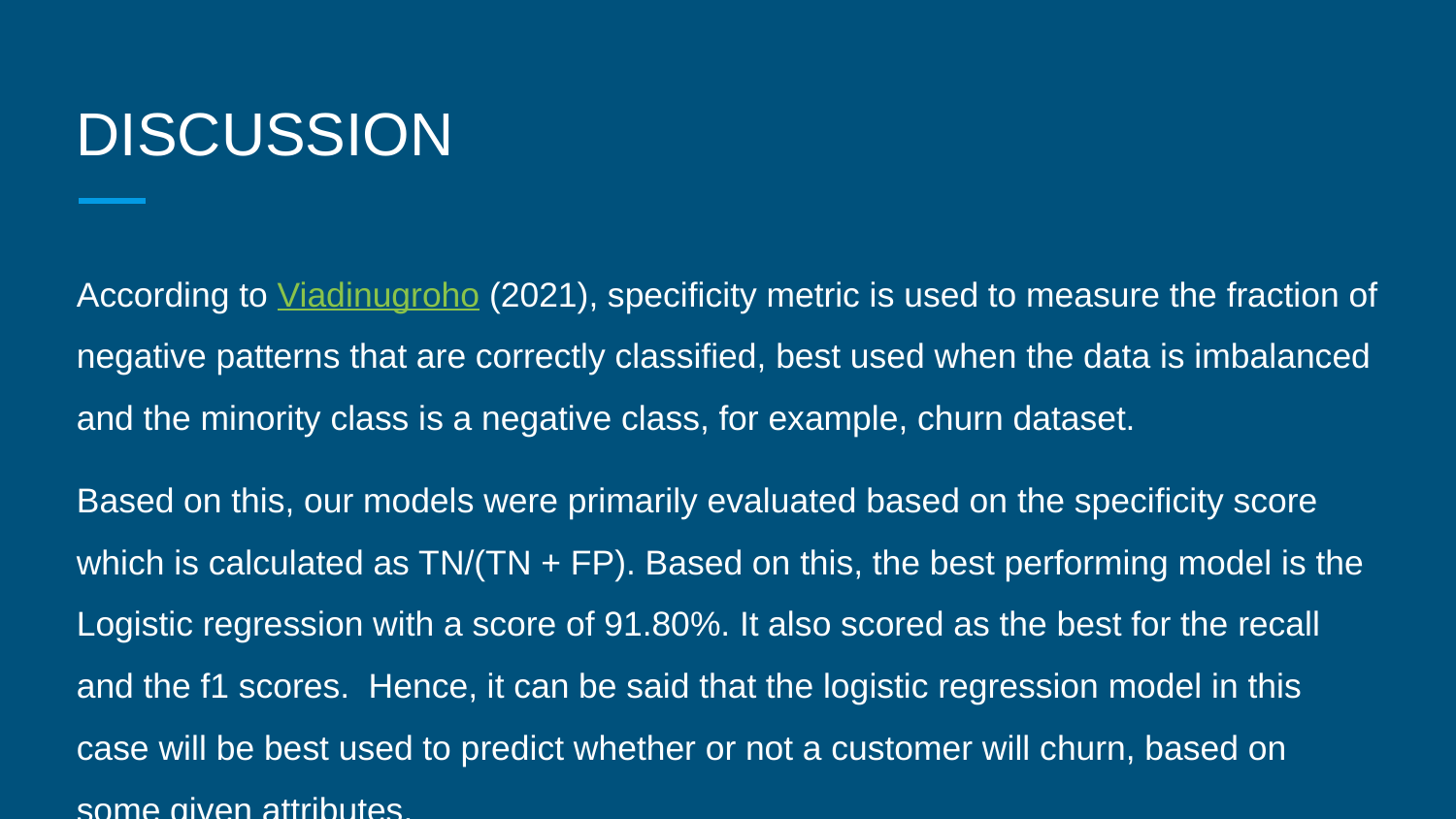

# DISCUSSION
According to Viadinugroho (2021), specificity metric is used to measure the fraction of negative patterns that are correctly classified, best used when the data is imbalanced and the minority class is a negative class, for example, churn dataset.
Based on this, our models were primarily evaluated based on the specificity score which is calculated as TN/(TN + FP). Based on this, the best performing model is the Logistic regression with a score of 91.80%. It also scored as the best for the recall and the f1 scores.  Hence, it can be said that the logistic regression model in this case will be best used to predict whether or not a customer will churn, based on some given attributes.